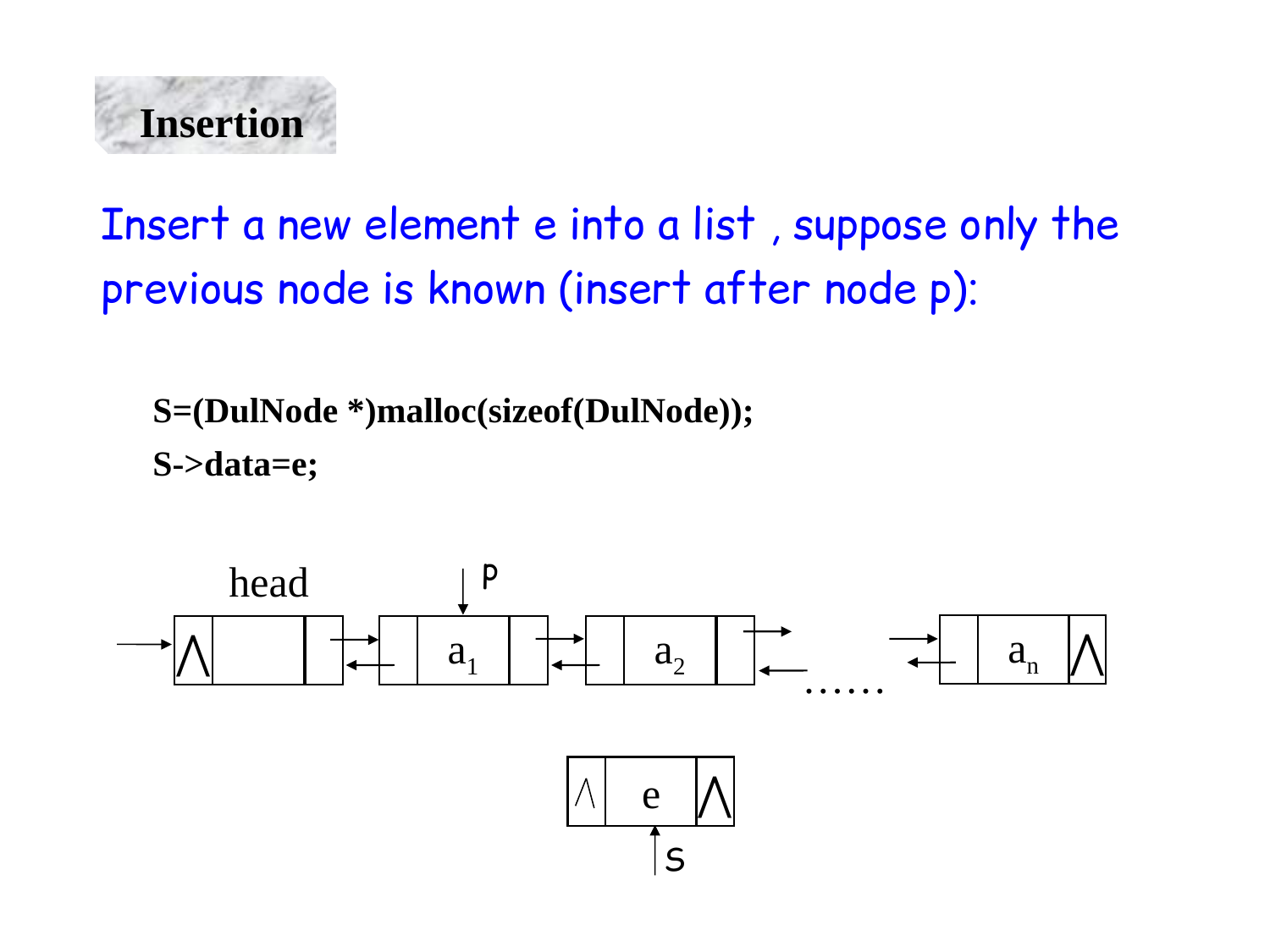

Insertion
# Insert a new element e into a list , suppose only the
previous node is known (insert after node p):

S=(DulNode *)malloc(sizeof(DulNode));
S->data=e;
p
head
⋀

an
⋀

a1

a2

……

e
⋀

S